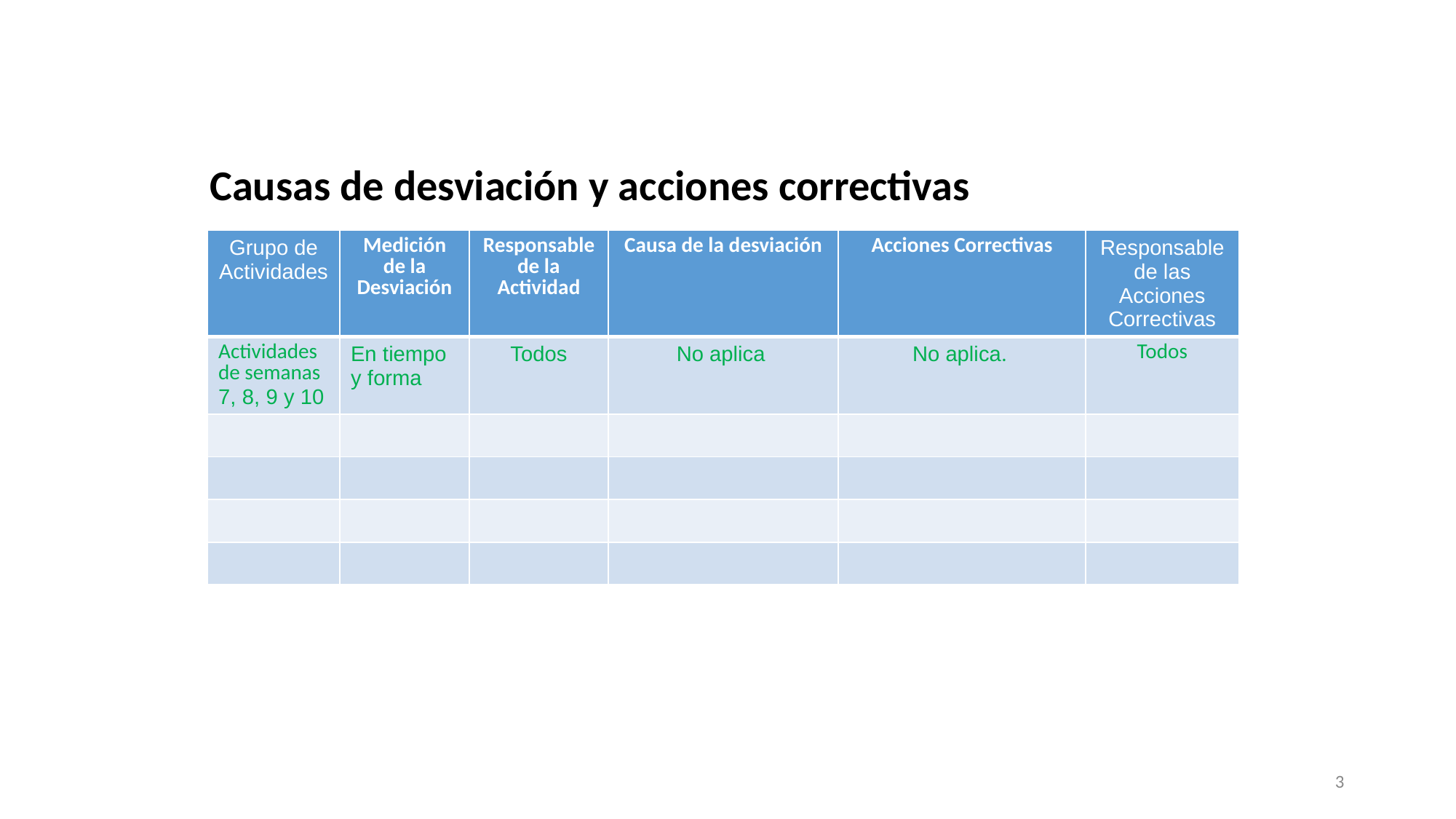

Causas de desviación y acciones correctivas
| Grupo de Actividades | Medición de la Desviación | Responsable de la Actividad | Causa de la desviación | Acciones Correctivas | Responsable de las Acciones Correctivas |
| --- | --- | --- | --- | --- | --- |
| Actividades de semanas 7, 8, 9 y 10 | En tiempo y forma | Todos | No aplica | No aplica. | Todos |
|  |  |  |  |  |  |
|  |  |  |  |  |  |
|  |  |  |  |  |  |
|  |  |  |  |  |  |
3